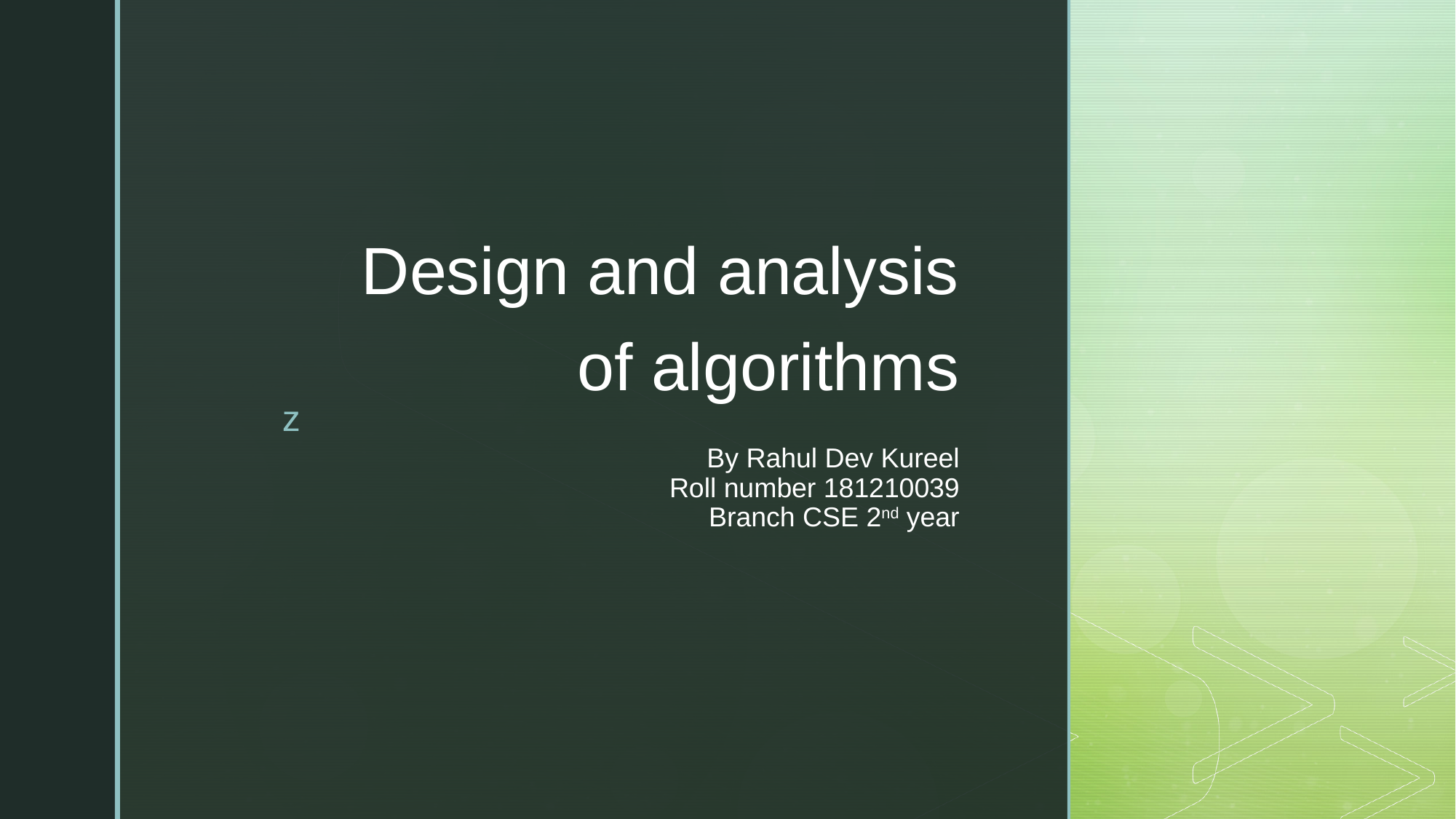

Design and analysis of algorithms
# By Rahul Dev Kureel Roll number 181210039 Branch CSE 2nd year